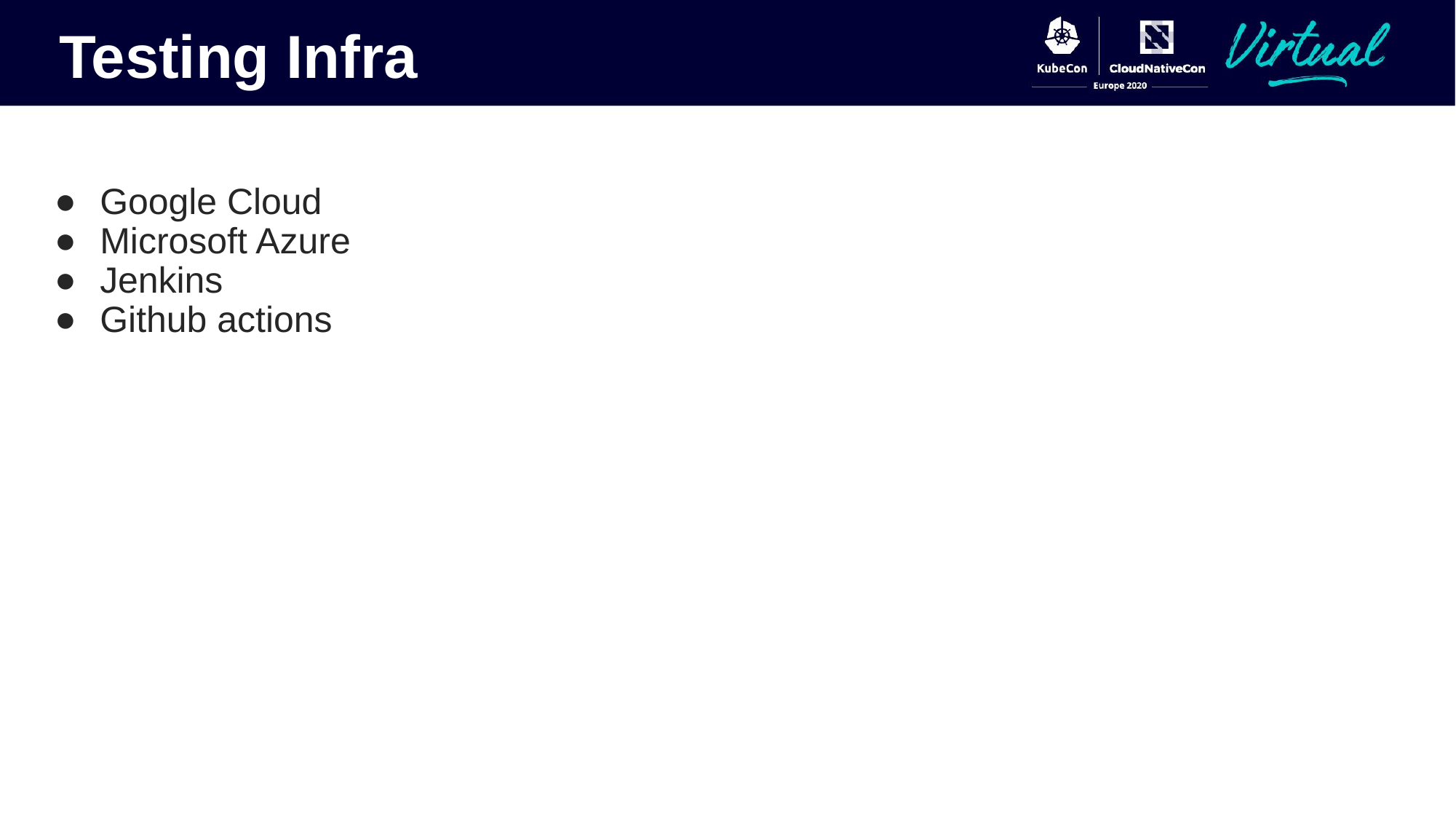

Testing Infra
Google Cloud
Microsoft Azure
Jenkins
Github actions